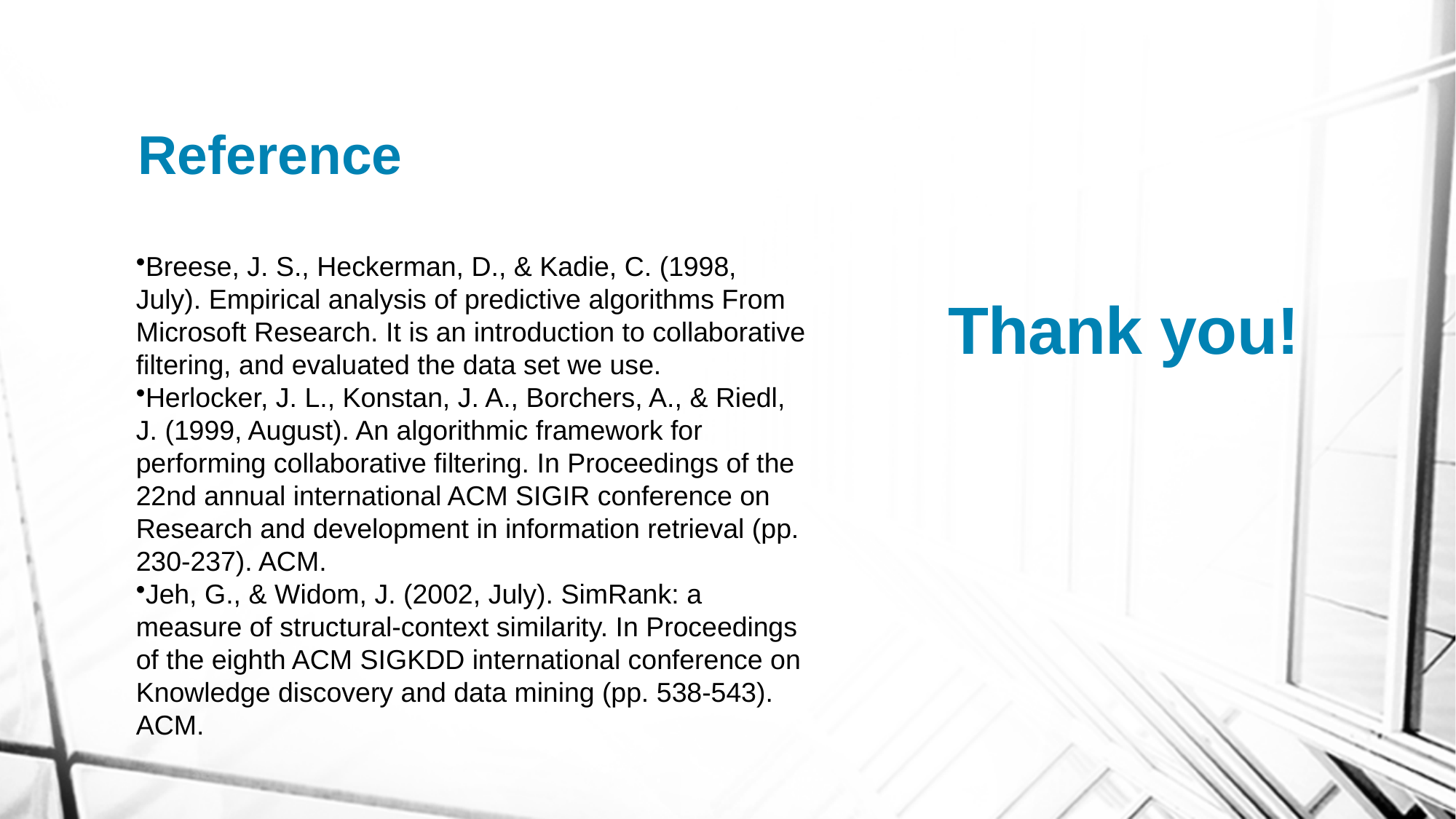

# Reference
Thank you!
Breese, J. S., Heckerman, D., & Kadie, C. (1998, July). Empirical analysis of predictive algorithms From Microsoft Research. It is an introduction to collaborative filtering, and evaluated the data set we use.
Herlocker, J. L., Konstan, J. A., Borchers, A., & Riedl, J. (1999, August). An algorithmic framework for performing collaborative filtering. In Proceedings of the 22nd annual international ACM SIGIR conference on Research and development in information retrieval (pp. 230-237). ACM.
Jeh, G., & Widom, J. (2002, July). SimRank: a measure of structural-context similarity. In Proceedings of the eighth ACM SIGKDD international conference on Knowledge discovery and data mining (pp. 538-543). ACM.